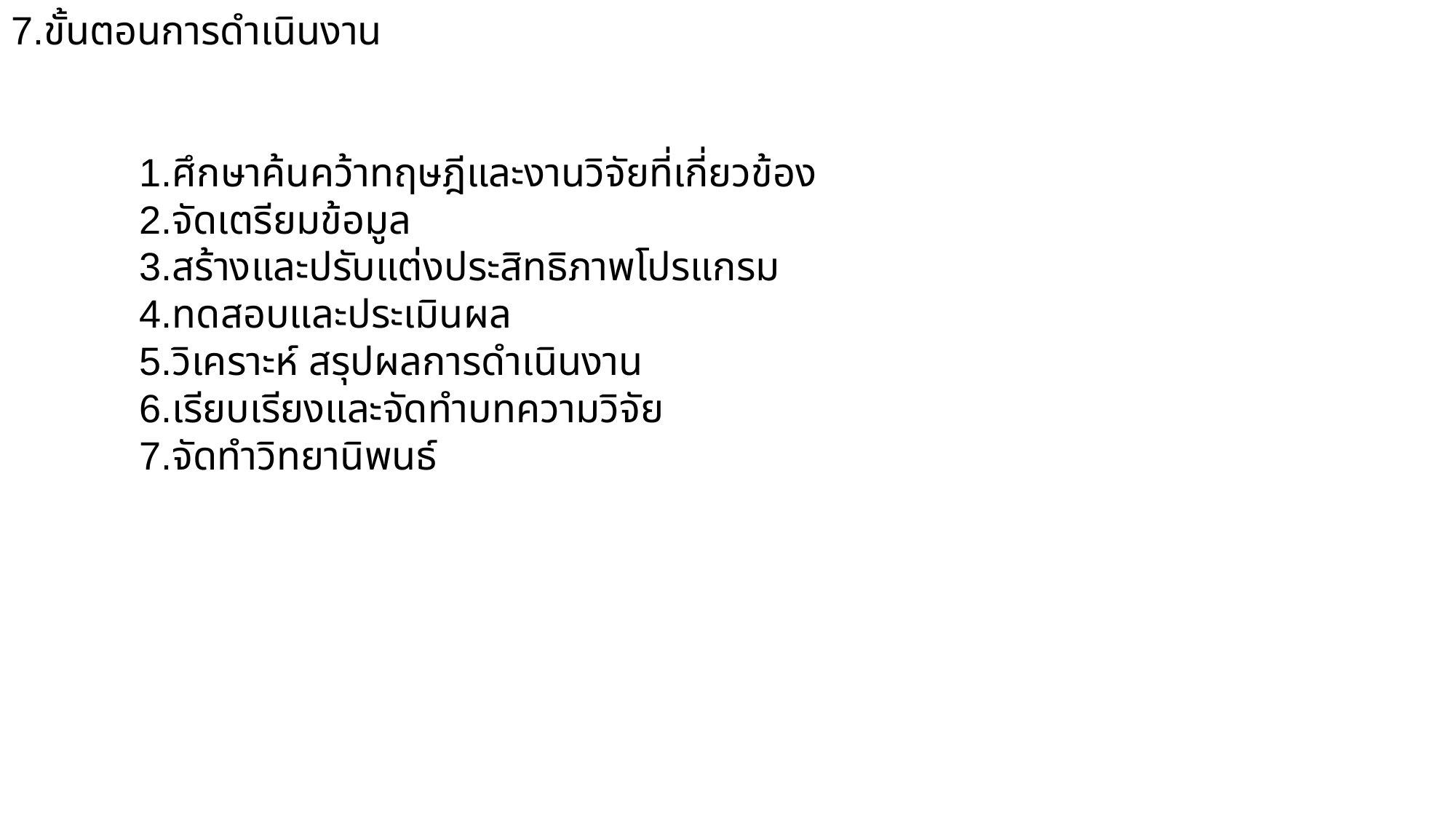

# 7.ขั้นตอนการดำเนินงาน
1.ศึกษาค้นคว้าทฤษฎีและงานวิจัยที่เกี่ยวข้อง
2.จัดเตรียมข้อมูล
3.สร้างและปรับแต่งประสิทธิภาพโปรแกรม
4.ทดสอบและประเมินผล
5.วิเคราะห์ สรุปผลการดำเนินงาน
6.เรียบเรียงและจัดทำบทความวิจัย
7.จัดทำวิทยานิพนธ์